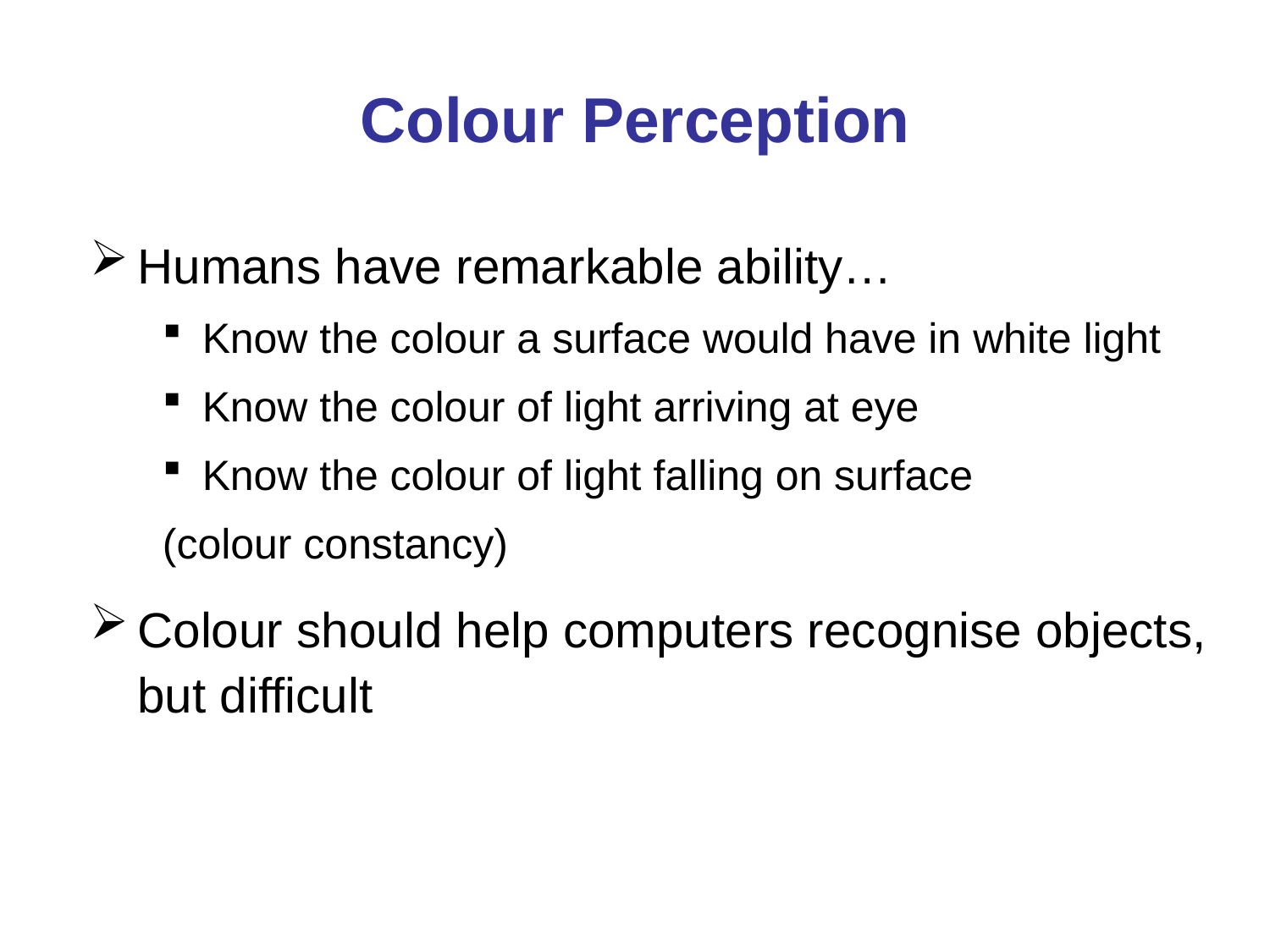

# Colour Perception
Humans have remarkable ability…
Know the colour a surface would have in white light
Know the colour of light arriving at eye
Know the colour of light falling on surface
(colour constancy)
Colour should help computers recognise objects, but difficult